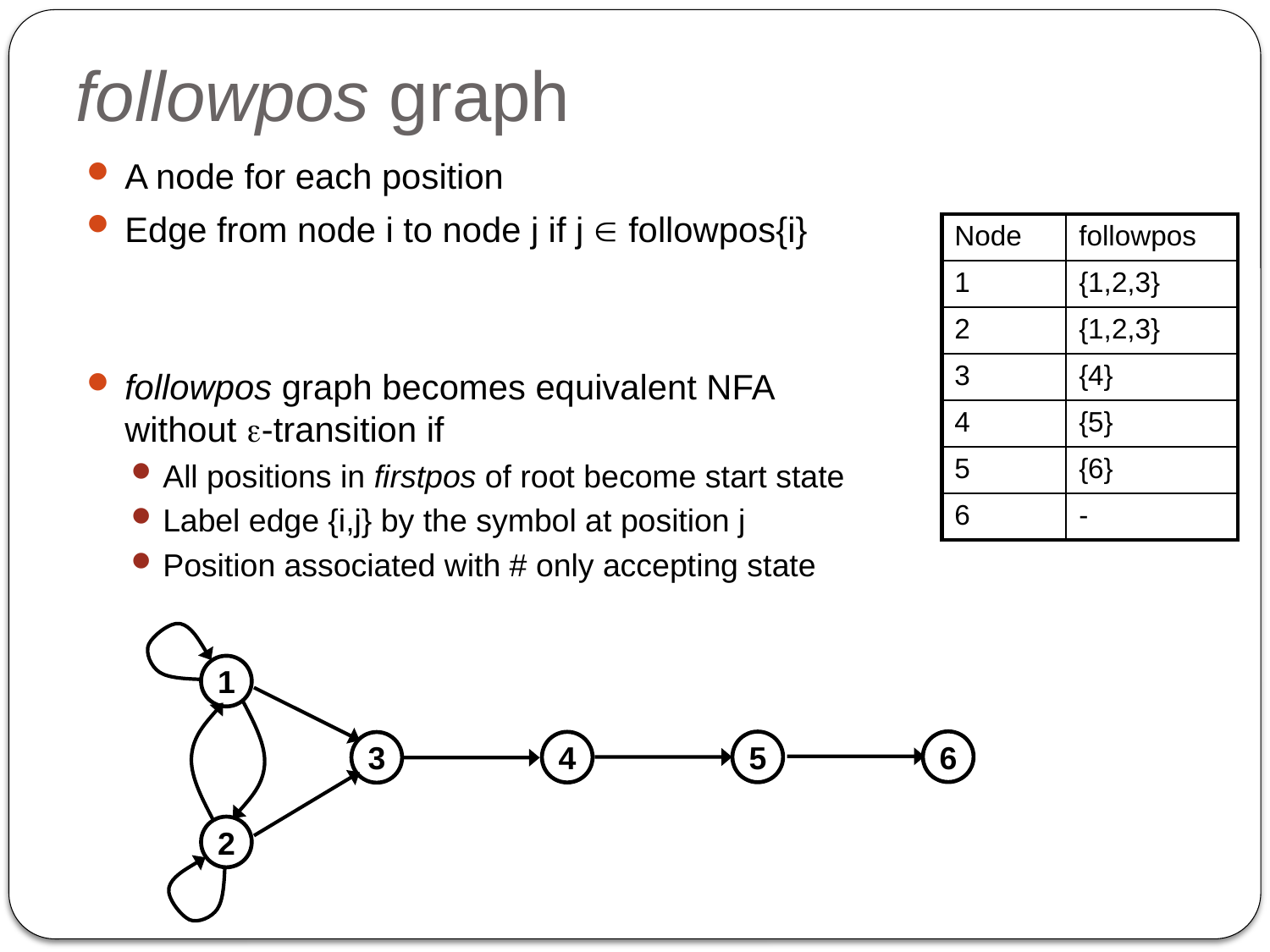

# followpos graph
A node for each position
Edge from node i to node j if j ∈ followpos{i}

followpos graph becomes equivalent NFA without ε-transition if
All positions in firstpos of root become start state
Label edge {i,j} by the symbol at position j
Position associated with # only accepting state
| Node | followpos |
| --- | --- |
| 1 | {1,2,3} |
| 2 | {1,2,3} |
| 3 | {4} |
| 4 | {5} |
| 5 | {6} |
| 6 | - |

1

6
5
4
3

2